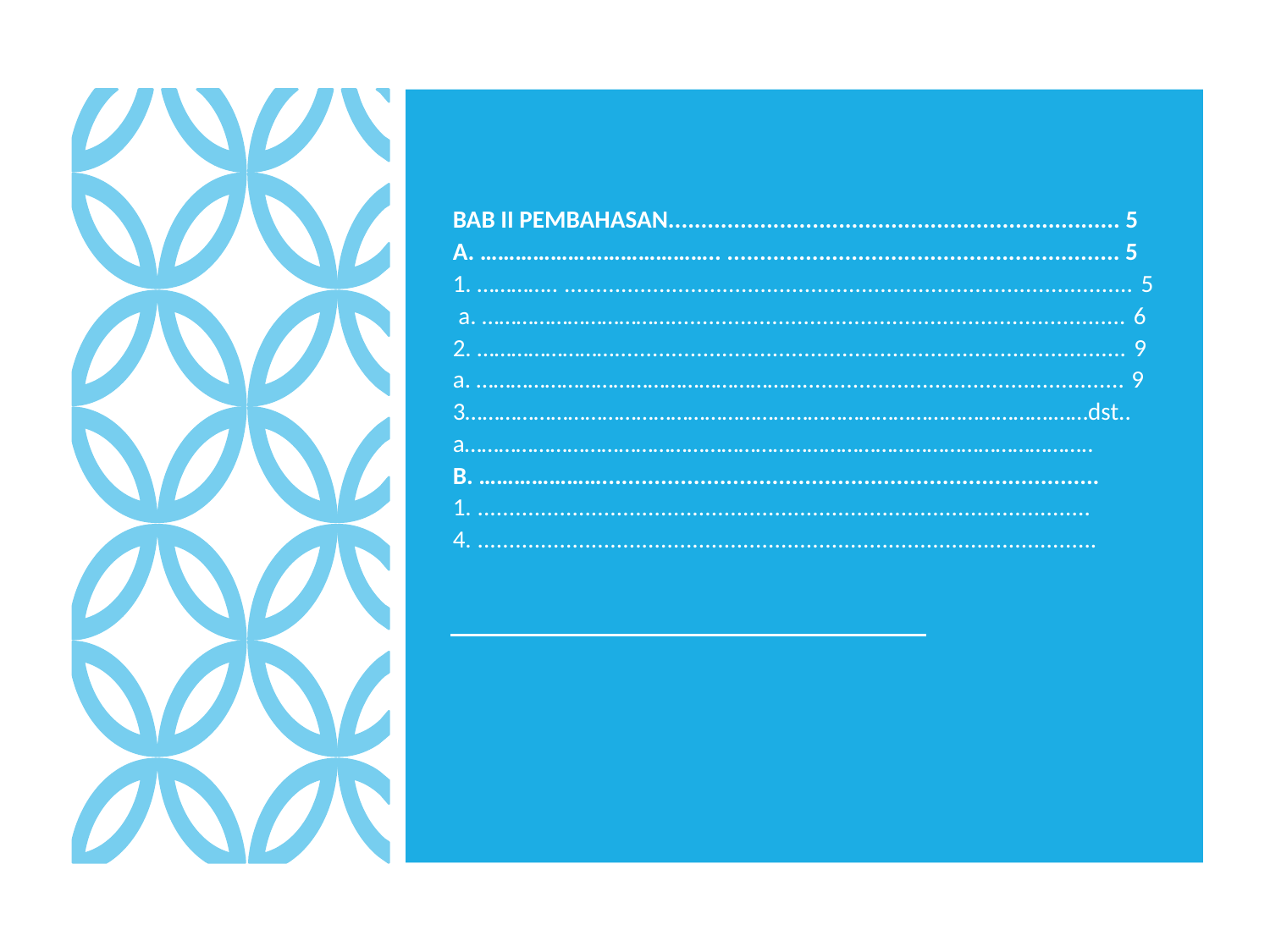

BAB II PEMBAHASAN..................................................................... 5
A. ………………………………….. ............................................................ 5
1. ………….. .......................................................................................... 5
 a. ……………………………........................................................................ 6
2. ……………………................................................................................. 9
a. …………………………………………………................................................... 9
3………………………………………………………………………………………….……dst..
a………………………………………………………………………………………………..
B. …………………............................................................................
1. .................................................................................................
4. ..................................................................................................

#